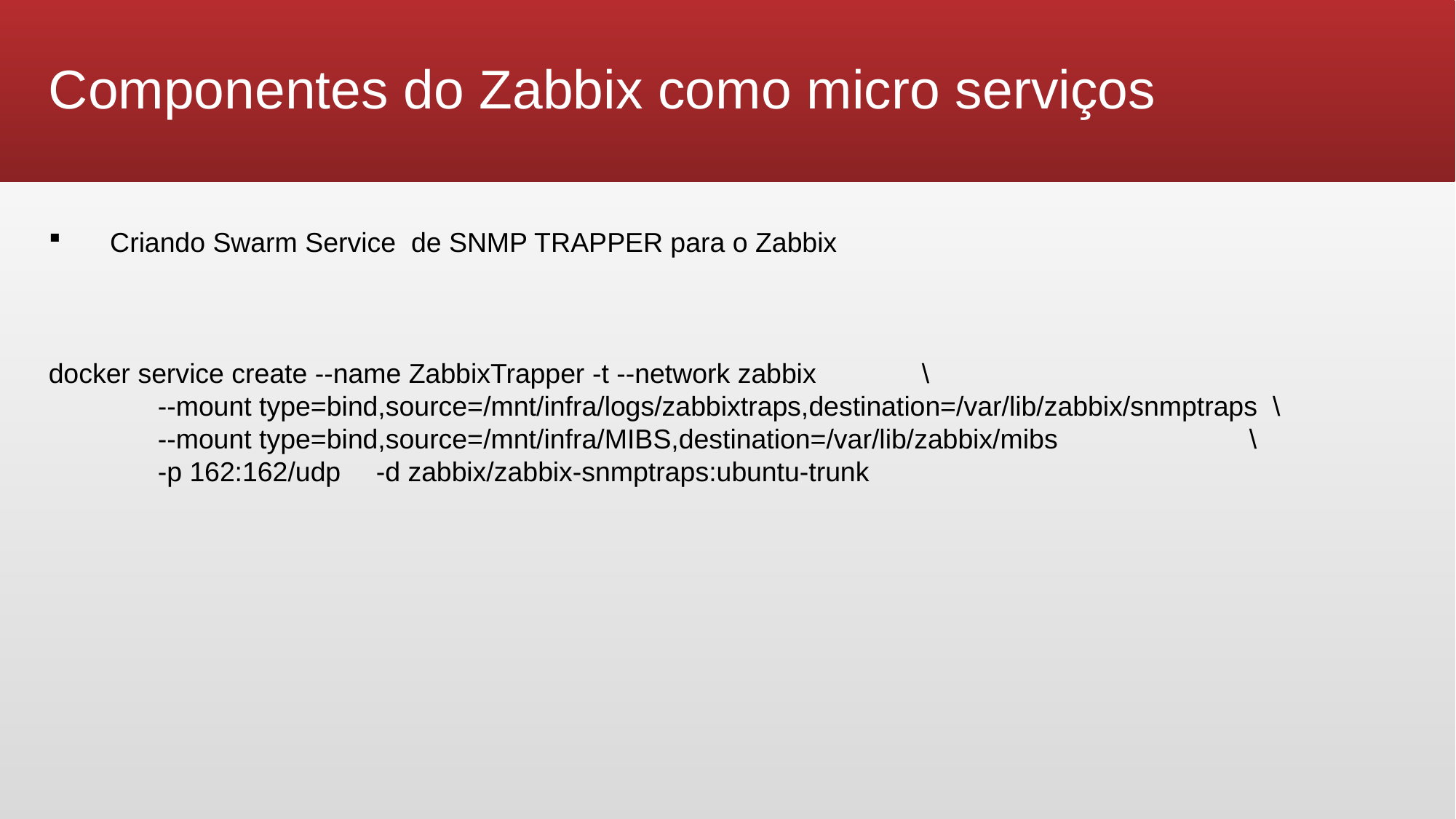

# Componentes do Zabbix como micro serviços
Criando Swarm Service  de SNMP TRAPPER para o Zabbix

docker service create --name ZabbixTrapper -t --network zabbix 	\
	--mount type=bind,source=/mnt/infra/logs/zabbixtraps,destination=/var/lib/zabbix/snmptraps  \
	--mount type=bind,source=/mnt/infra/MIBS,destination=/var/lib/zabbix/mibs 		\
	-p 162:162/udp 	-d zabbix/zabbix-snmptraps:ubuntu-trunk